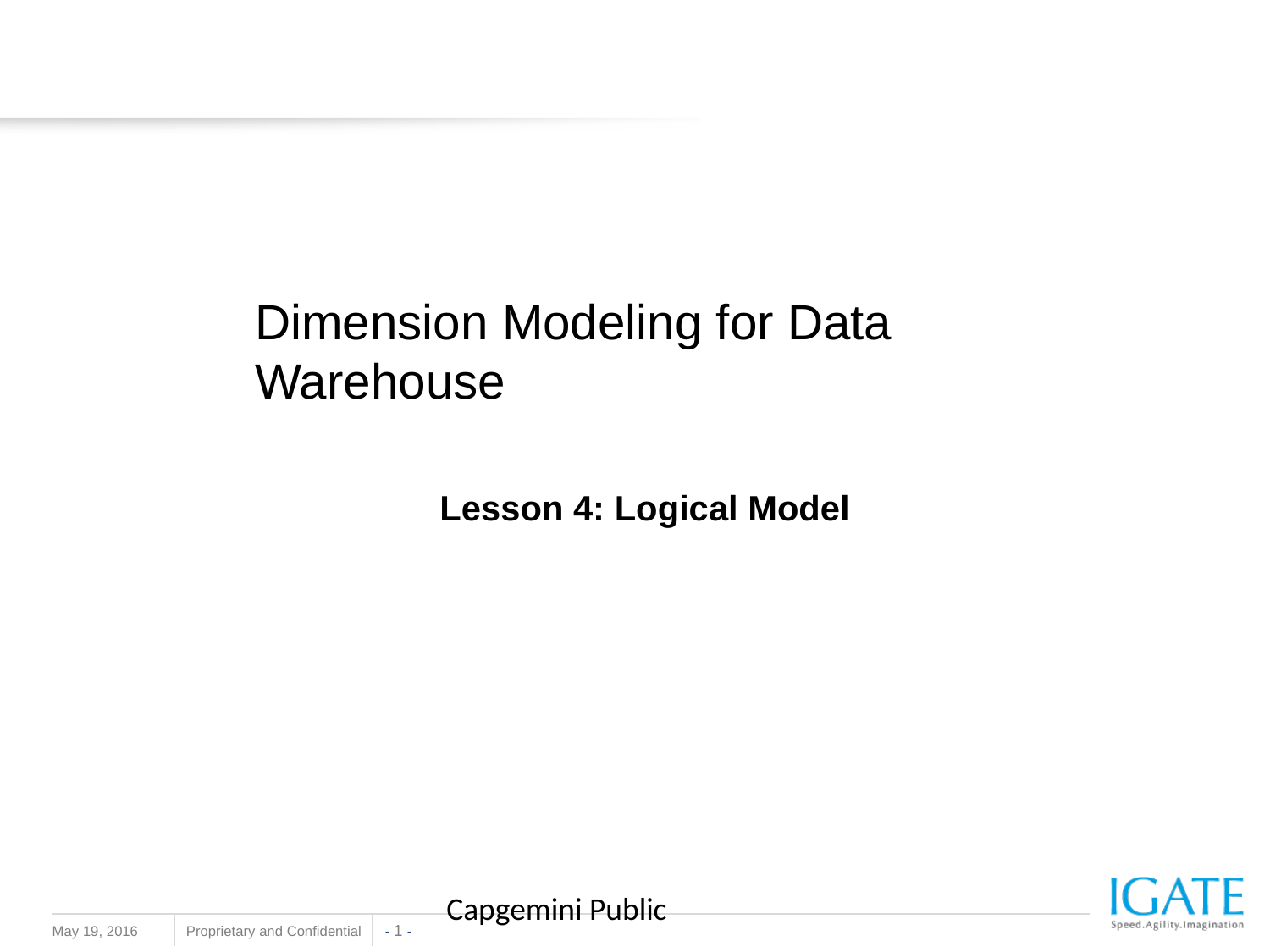

# Dimension Modeling for Data Warehouse
Lesson 4: Logical Model
Capgemini Public